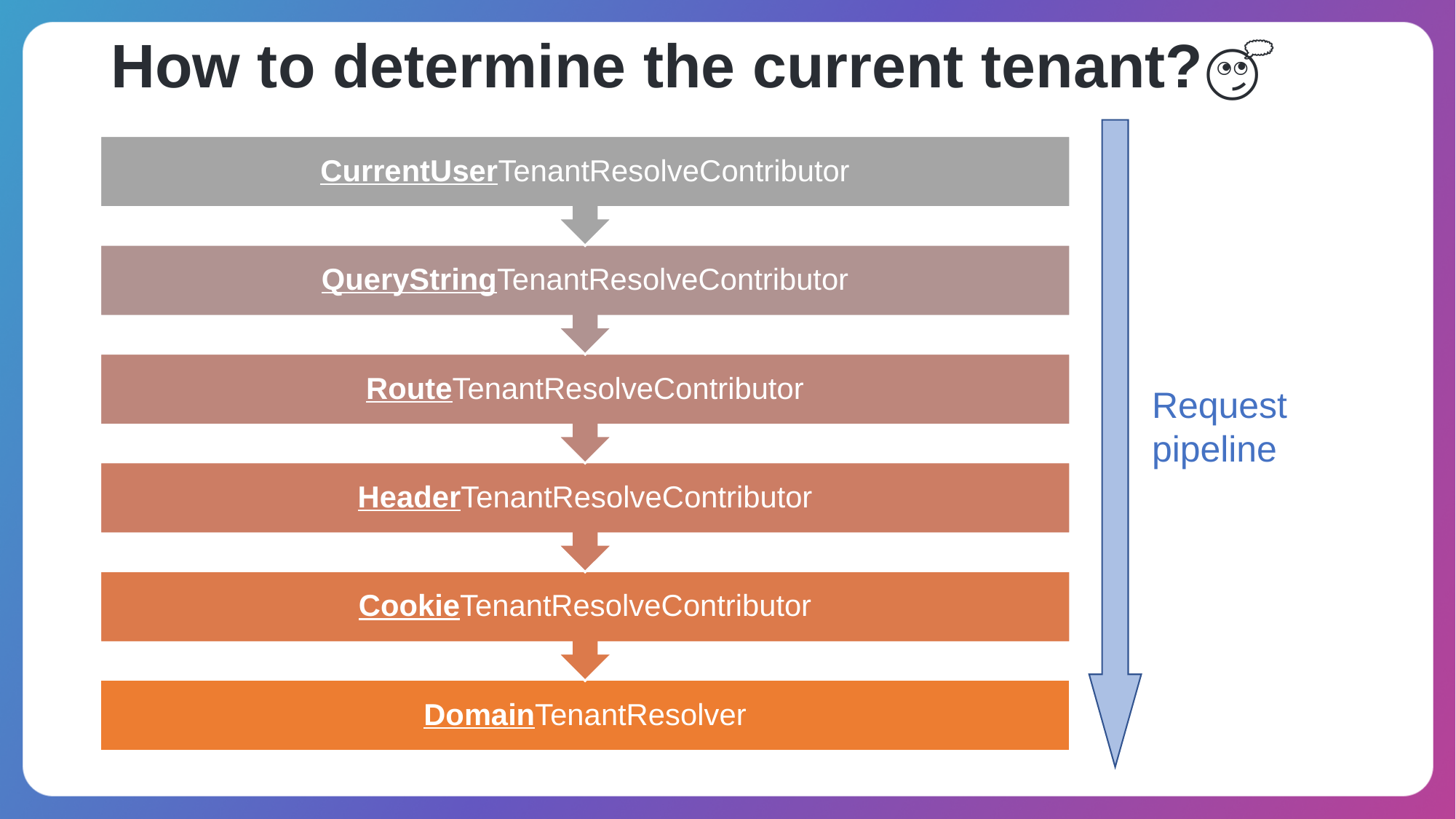

# How to determine the current tenant?🤔

DomainTenantResolver
CookieTenantResolveContributor
HeaderTenantResolveContributor
RouteTenantResolveContributor
QueryStringTenantResolveContributor
CurrentUserTenantResolveContributor
Request pipeline